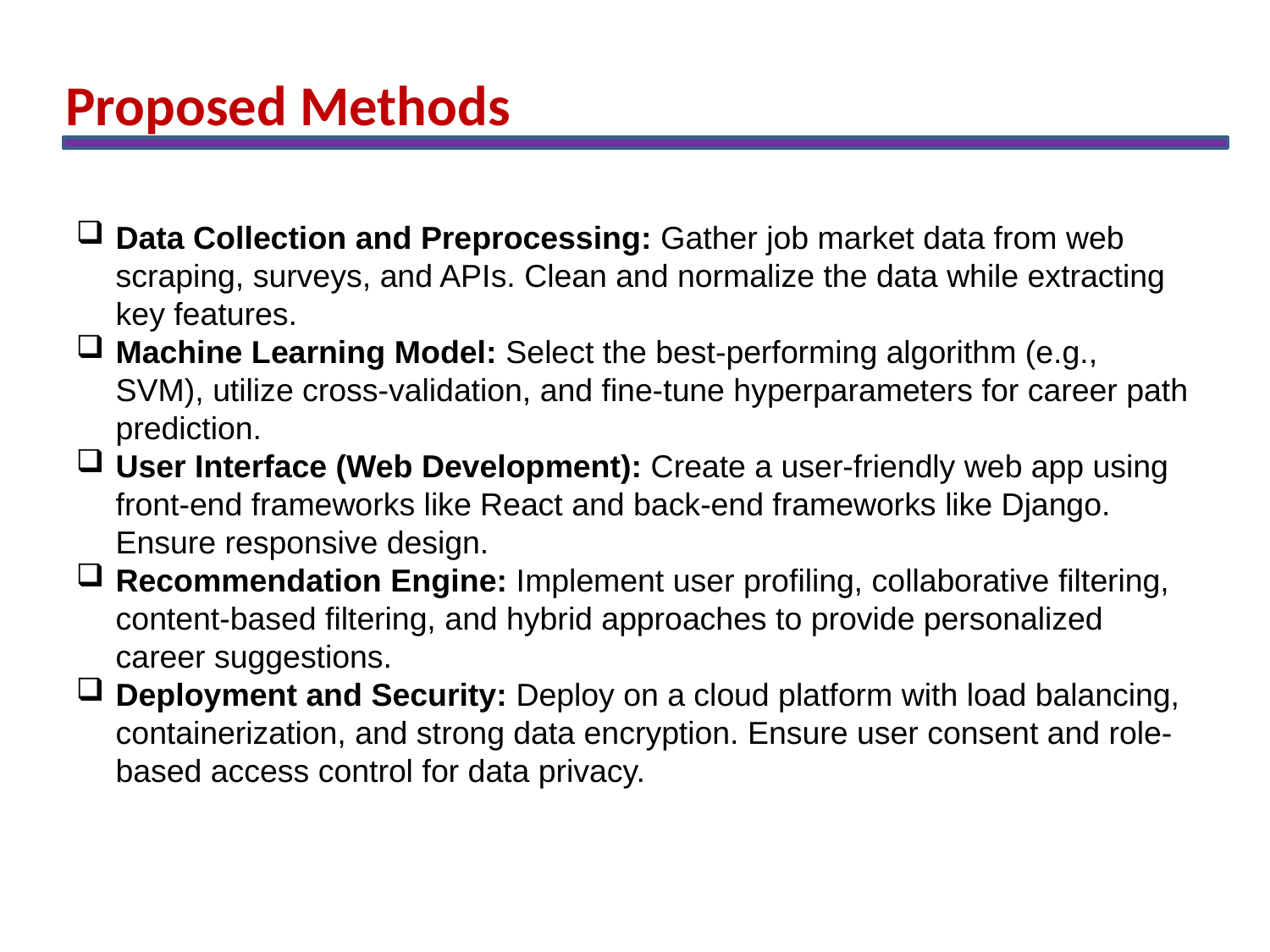

Proposed Methods

Data Collection and Preprocessing: Gather job market data from web scraping, surveys, and APIs. Clean and normalize the data while extracting key features.
Machine Learning Model: Select the best-performing algorithm (e.g., SVM), utilize cross-validation, and fine-tune hyperparameters for career path prediction.
User Interface (Web Development): Create a user-friendly web app using front-end frameworks like React and back-end frameworks like Django. Ensure responsive design.
Recommendation Engine: Implement user profiling, collaborative filtering, content-based filtering, and hybrid approaches to provide personalized career suggestions.
Deployment and Security: Deploy on a cloud platform with load balancing, containerization, and strong data encryption. Ensure user consent and role-based access control for data privacy.